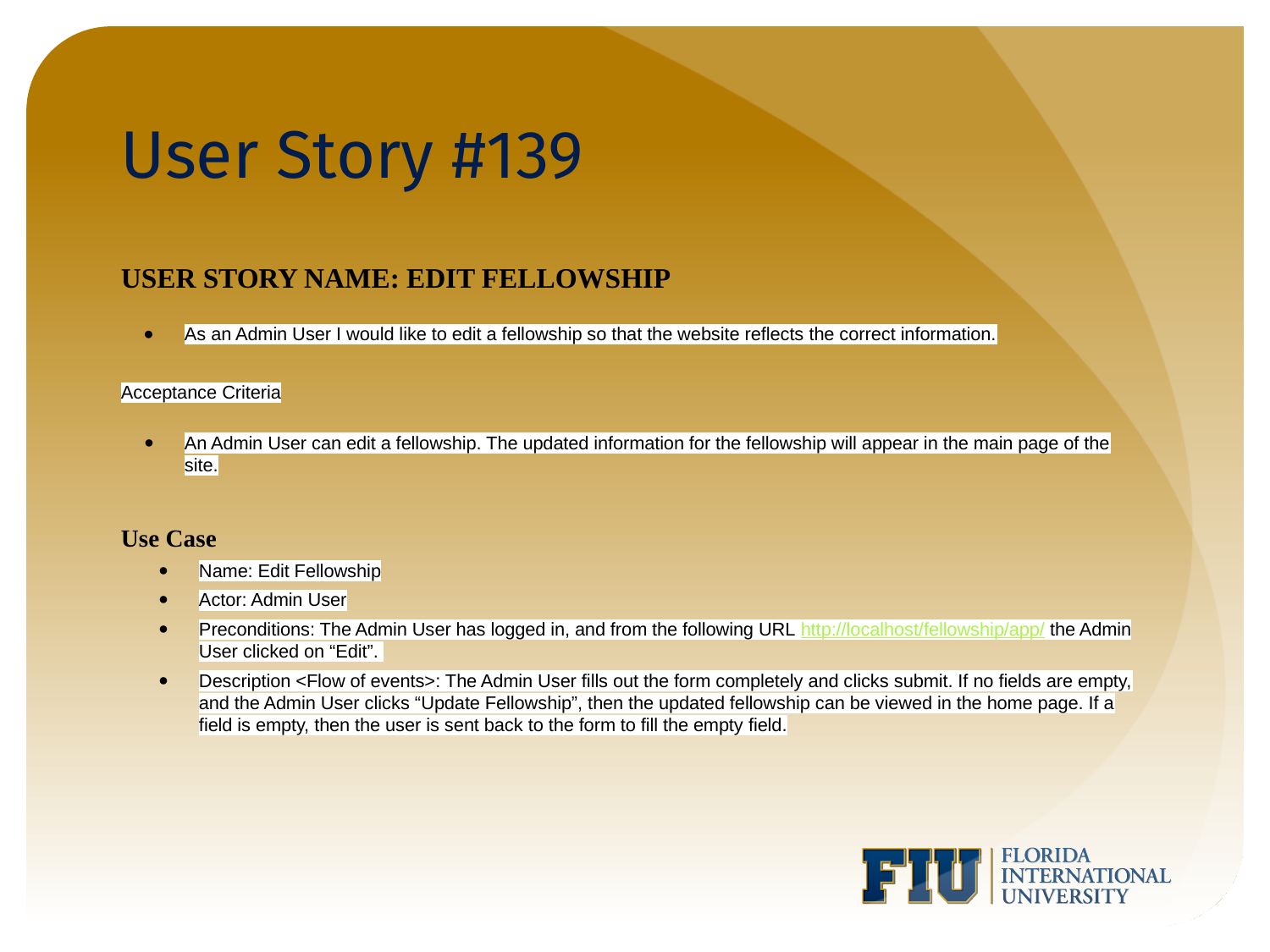

# User Story #139
User Story Name: Edit Fellowship
As an Admin User I would like to edit a fellowship so that the website reflects the correct information.

Acceptance Criteria
An Admin User can edit a fellowship. The updated information for the fellowship will appear in the main page of the site.

Use Case
Name: Edit Fellowship
Actor: Admin User
Preconditions: The Admin User has logged in, and from the following URL http://localhost/fellowship/app/ the Admin User clicked on “Edit”.
Description <Flow of events>: The Admin User fills out the form completely and clicks submit. If no fields are empty, and the Admin User clicks “Update Fellowship”, then the updated fellowship can be viewed in the home page. If a field is empty, then the user is sent back to the form to fill the empty field.